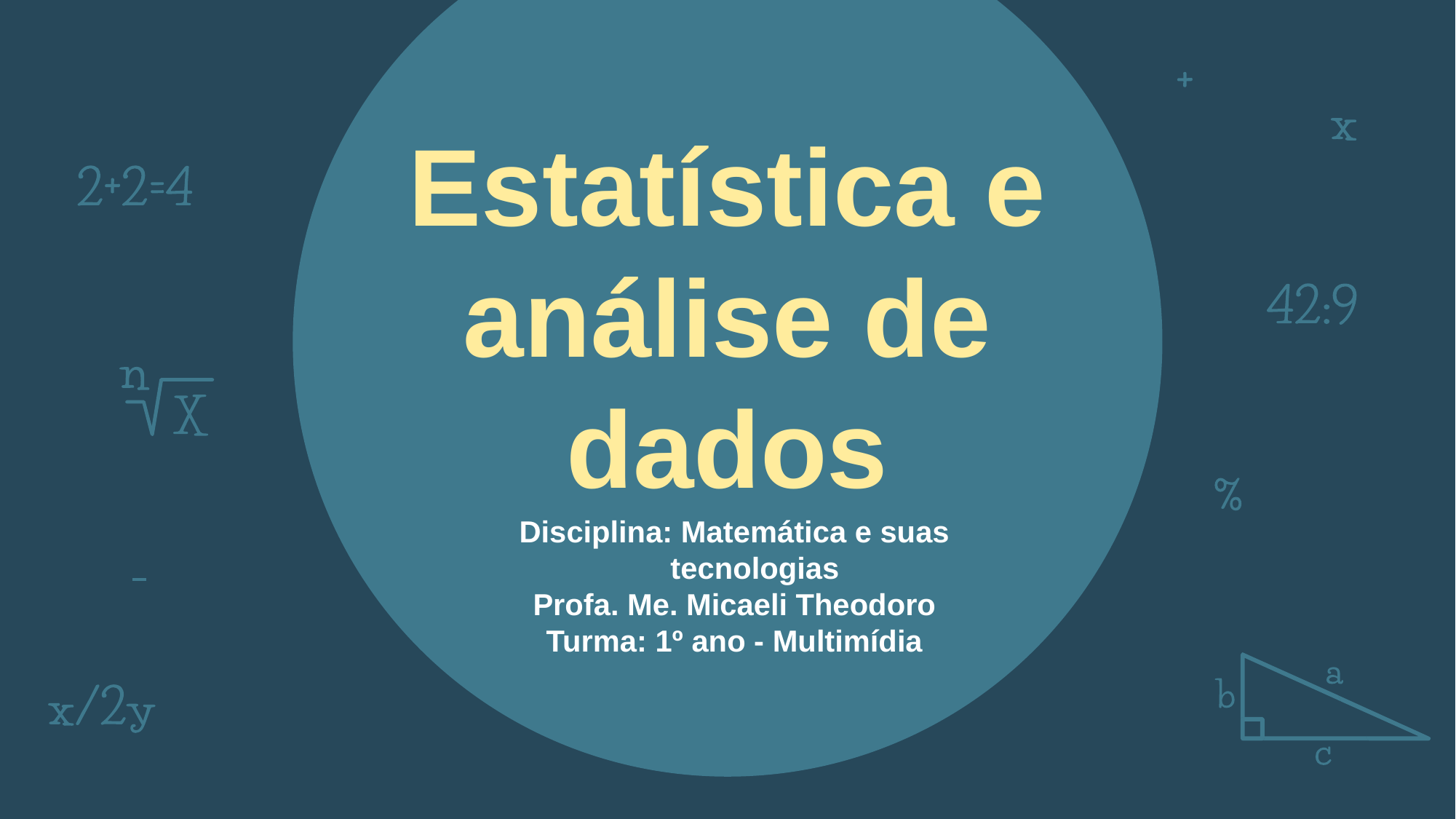

# Estatística e análise de dados
Disciplina: Matemática e suas tecnologias
Profa. Me. Micaeli Theodoro
Turma: 1º ano - Multimídia